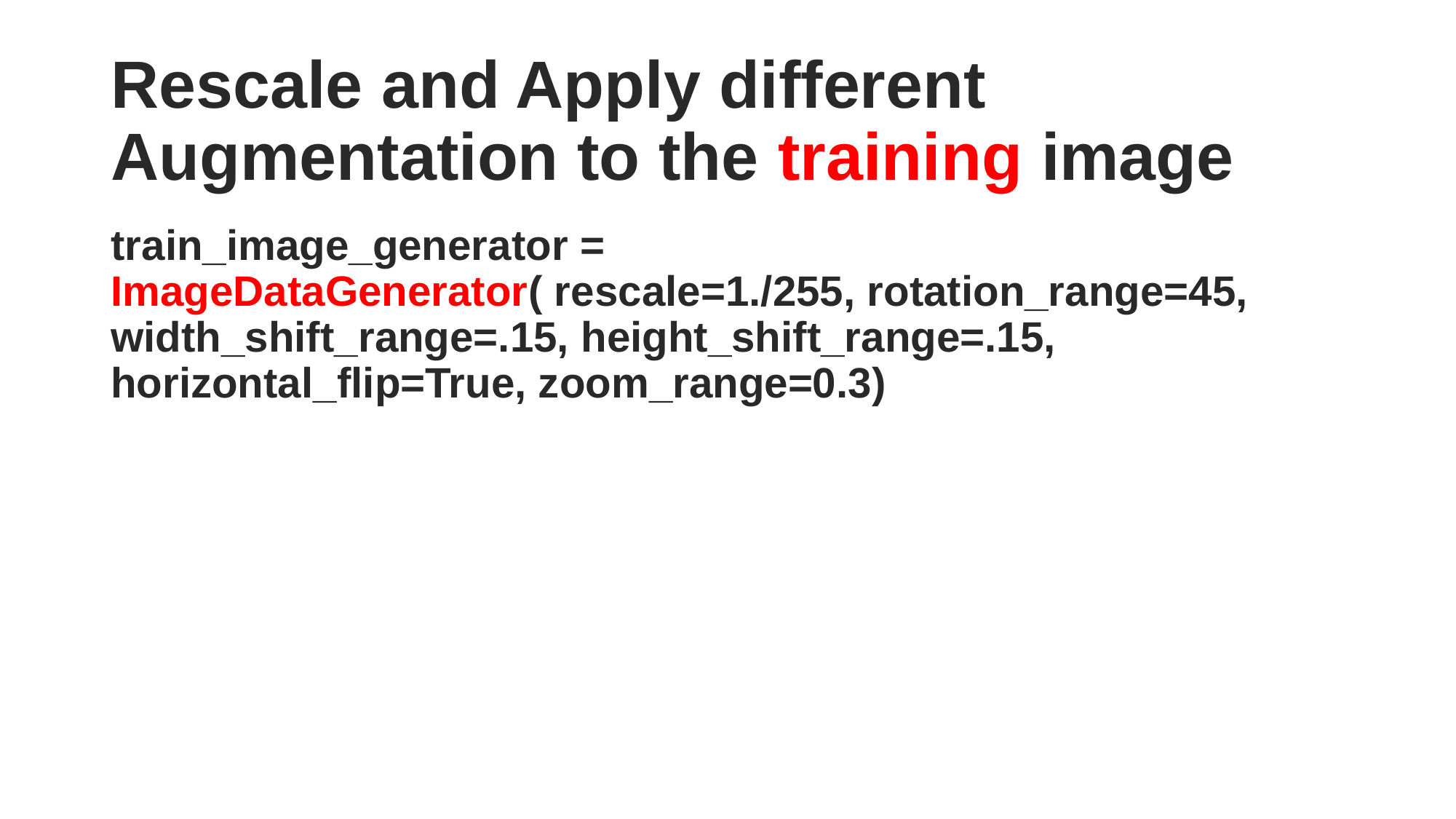

# Rescale and Apply different Augmentation to the training image
train_image_generator = ImageDataGenerator( rescale=1./255, rotation_range=45, width_shift_range=.15, height_shift_range=.15, horizontal_flip=True, zoom_range=0.3)